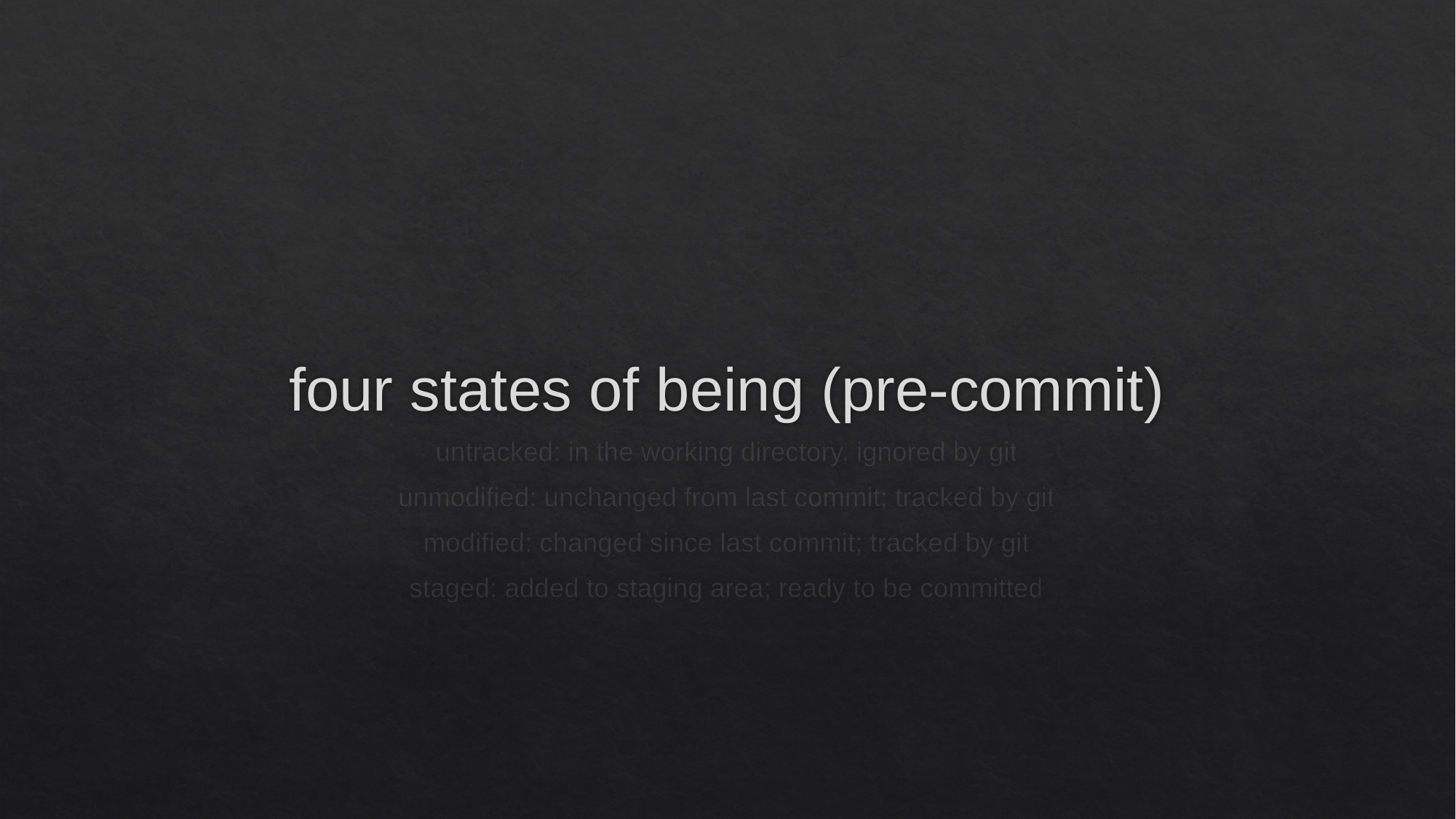

# four states of being (pre-commit)
untracked: in the working directory, ignored by git
unmodified: unchanged from last commit; tracked by git
modified: changed since last commit; tracked by git
staged: added to staging area; ready to be committed